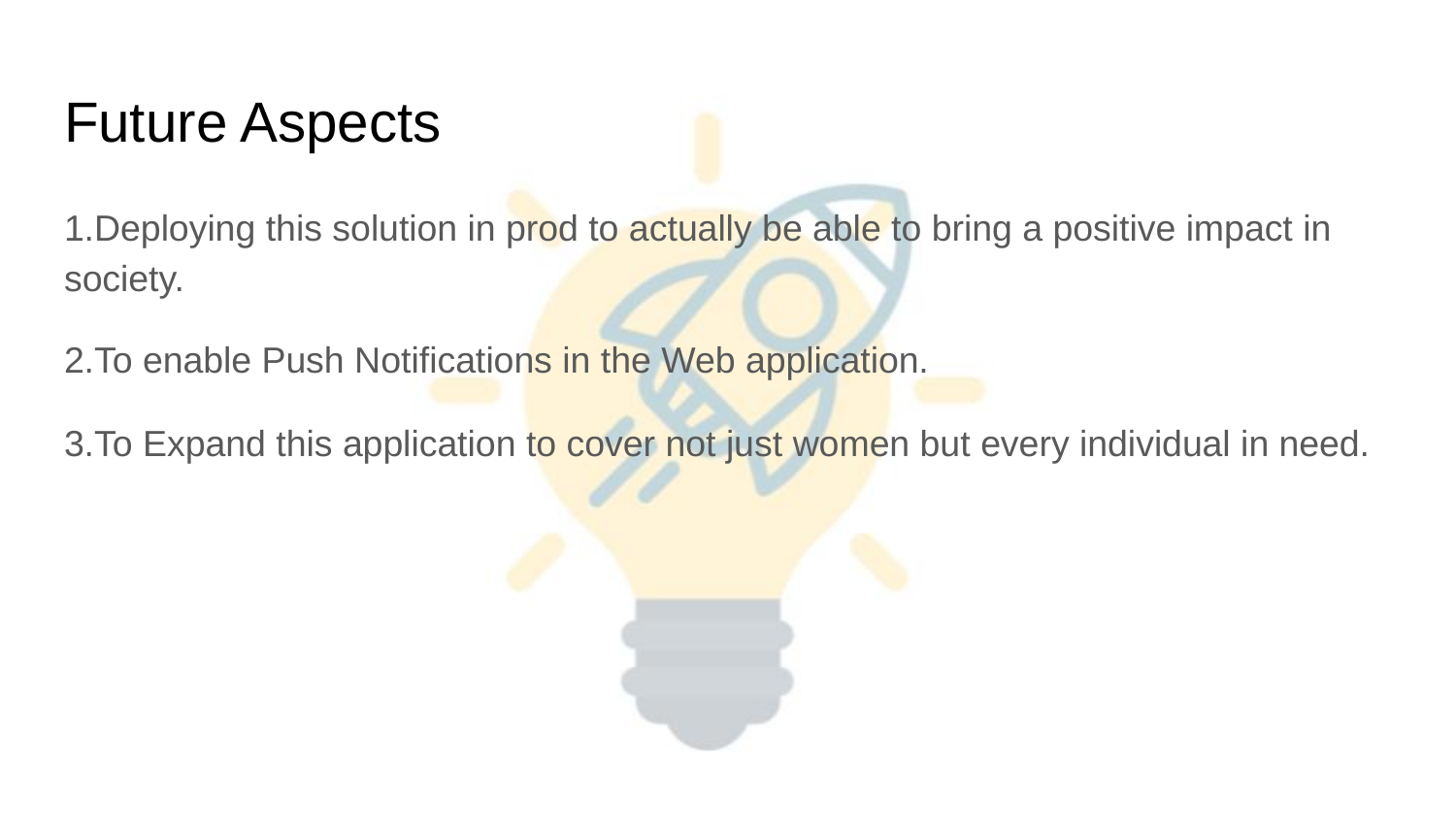

# Future Aspects
1.Deploying this solution in prod to actually be able to bring a positive impact in society.
2.To enable Push Notifications in the Web application.
3.To Expand this application to cover not just women but every individual in need.